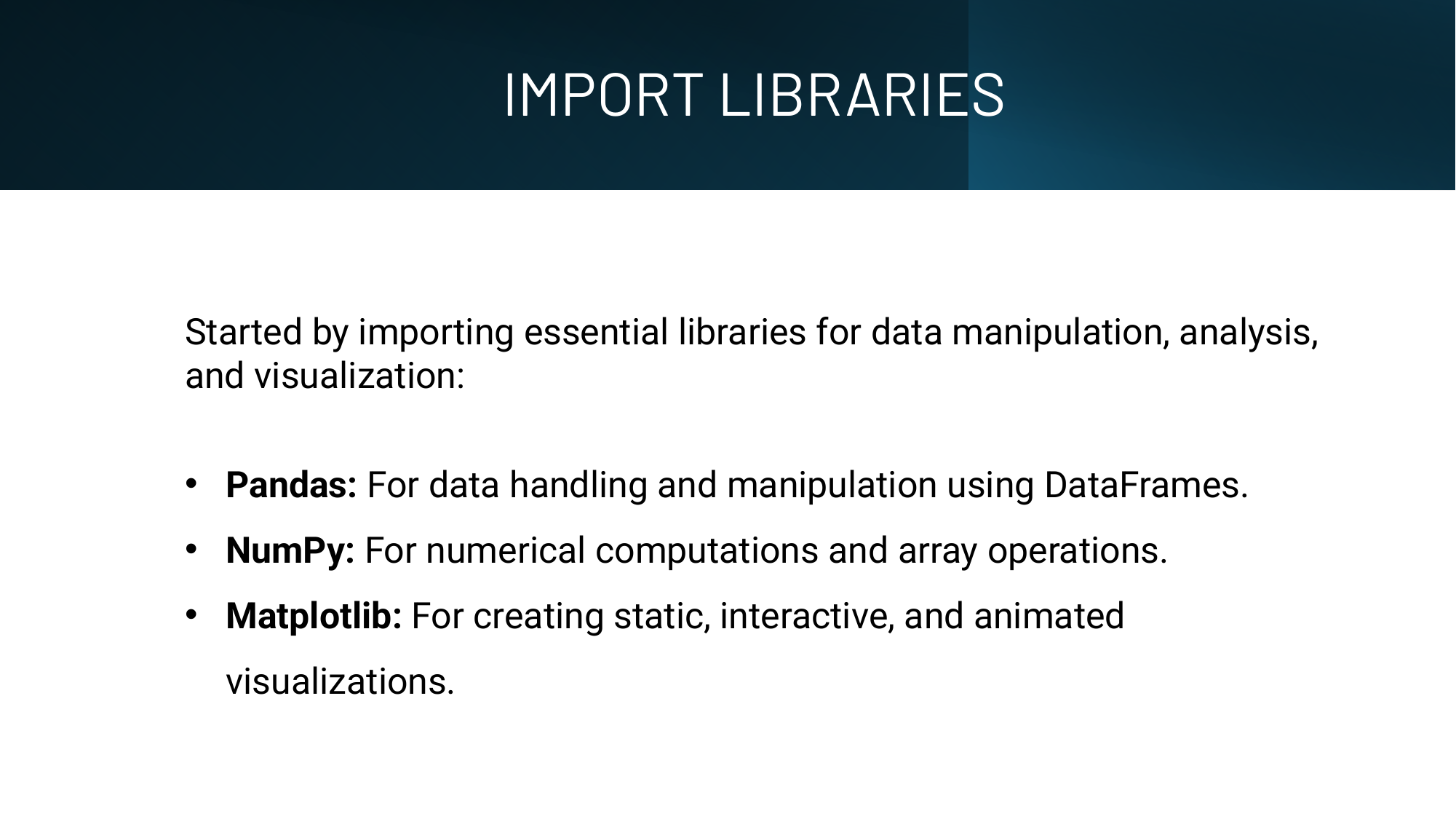

IMPORT LIBRARIES

Started by importing essential libraries for data manipulation, analysis, and visualization:

Pandas: For data handling and manipulation using DataFrames.
NumPy: For numerical computations and array operations.
Matplotlib: For creating static, interactive, and animated visualizations.